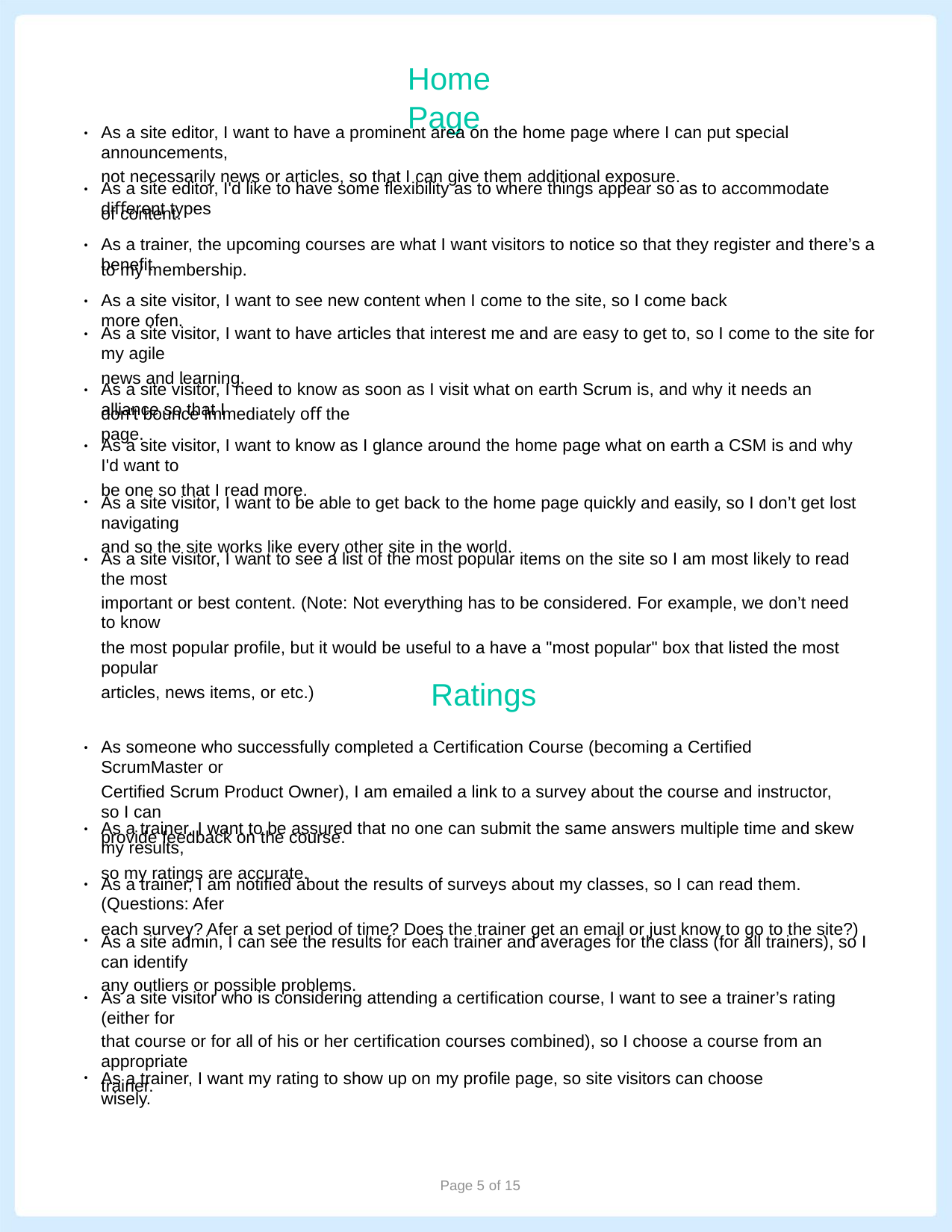

Home Page
As a site editor, I want to have a prominent area on the home page where I can put special announcements,
not necessarily news or articles, so that I can give them additional exposure.
•
•
•
As a site editor, I'd like to have some ﬂexibility as to where things appear so as to accommodate diﬀerent types
of content.
As a trainer, the upcoming courses are what I want visitors to notice so that they register and there’s a beneﬁt
to my membership.
As a site visitor, I want to see new content when I come to the site, so I come back more ofen.
•
•
As a site visitor, I want to have articles that interest me and are easy to get to, so I come to the site for my agile
news and learning.
As a site visitor, I need to know as soon as I visit what on earth Scrum is, and why it needs an alliance so that I
•
•
•
•
don’t bounce immediately oﬀ the page.
As a site visitor, I want to know as I glance around the home page what on earth a CSM is and why I'd want to
be one so that I read more.
As a site visitor, I want to be able to get back to the home page quickly and easily, so I don’t get lost navigating
and so the site works like every other site in the world.
As a site visitor, I want to see a list of the most popular items on the site so I am most likely to read the most
important or best content. (Note: Not everything has to be considered. For example, we don’t need to know
the most popular proﬁle, but it would be useful to a have a "most popular" box that listed the most popular
articles, news items, or etc.)
Ratings
As someone who successfully completed a Certiﬁcation Course (becoming a Certiﬁed ScrumMaster or
Certiﬁed Scrum Product Owner), I am emailed a link to a survey about the course and instructor, so I can
provide feedback on the course.
•
As a trainer, I want to be assured that no one can submit the same answers multiple time and skew my results,
so my ratings are accurate.
•
•
•
•
As a trainer, I am notiﬁed about the results of surveys about my classes, so I can read them. (Questions: Afer
each survey? Afer a set period of time? Does the trainer get an email or just know to go to the site?)
As a site admin, I can see the results for each trainer and averages for the class (for all trainers), so I can identify
any outliers or possible problems.
As a site visitor who is considering attending a certiﬁcation course, I want to see a trainer’s rating (either for
that course or for all of his or her certiﬁcation courses combined), so I choose a course from an appropriate
trainer.
As a trainer, I want my rating to show up on my proﬁle page, so site visitors can choose wisely.
•
Page 5 of 15